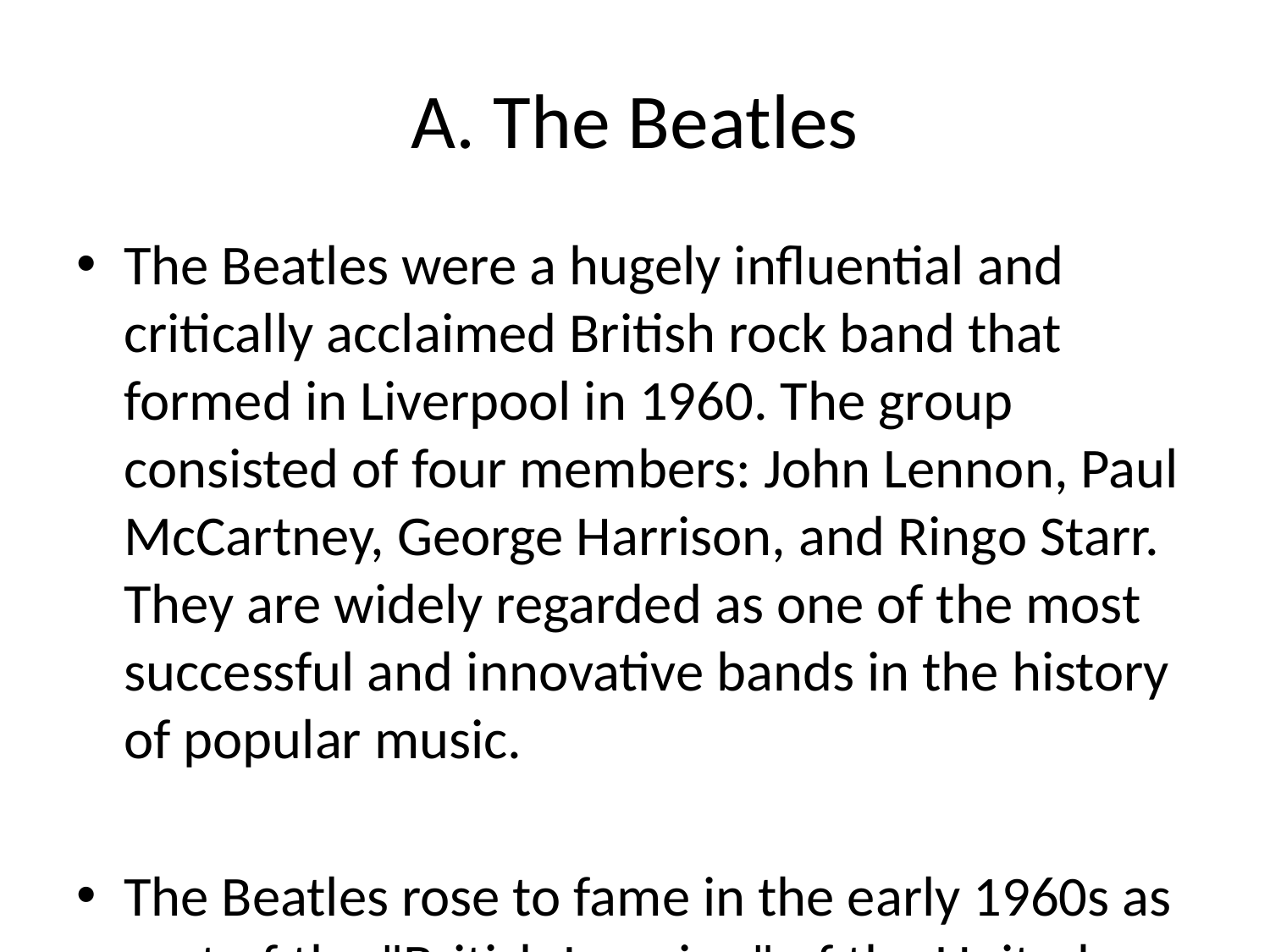

# A. The Beatles
The Beatles were a hugely influential and critically acclaimed British rock band that formed in Liverpool in 1960. The group consisted of four members: John Lennon, Paul McCartney, George Harrison, and Ringo Starr. They are widely regarded as one of the most successful and innovative bands in the history of popular music.

The Beatles rose to fame in the early 1960s as part of the "British Invasion" of the United States, alongside other bands like The Rolling Stones and The Who. Their music was characterized by catchy melodies, tight harmonies, and innovative production techniques. The band's sound evolved over the years, incorporating elements of pop, rock, psychedelic, and even Indian music.

Some of The Beatles' most famous albums include "Sgt. Pepper's Lonely Hearts Club Band," "Abbey Road," and "The White Album." They are known for numerous hit songs, including "Hey Jude," "Let It Be," "Help!", "Yesterday," "Come Together," and "A Hard Day's Night."

The Beatles' impact on popular culture cannot be overstated. They helped redefine the role of the modern rock band, influencing countless musicians and artists across different genres. The band's breakup in 1970 marked the end of an era in music history, but their music continues to be celebrated and enjoyed by generations of fans worldwide.